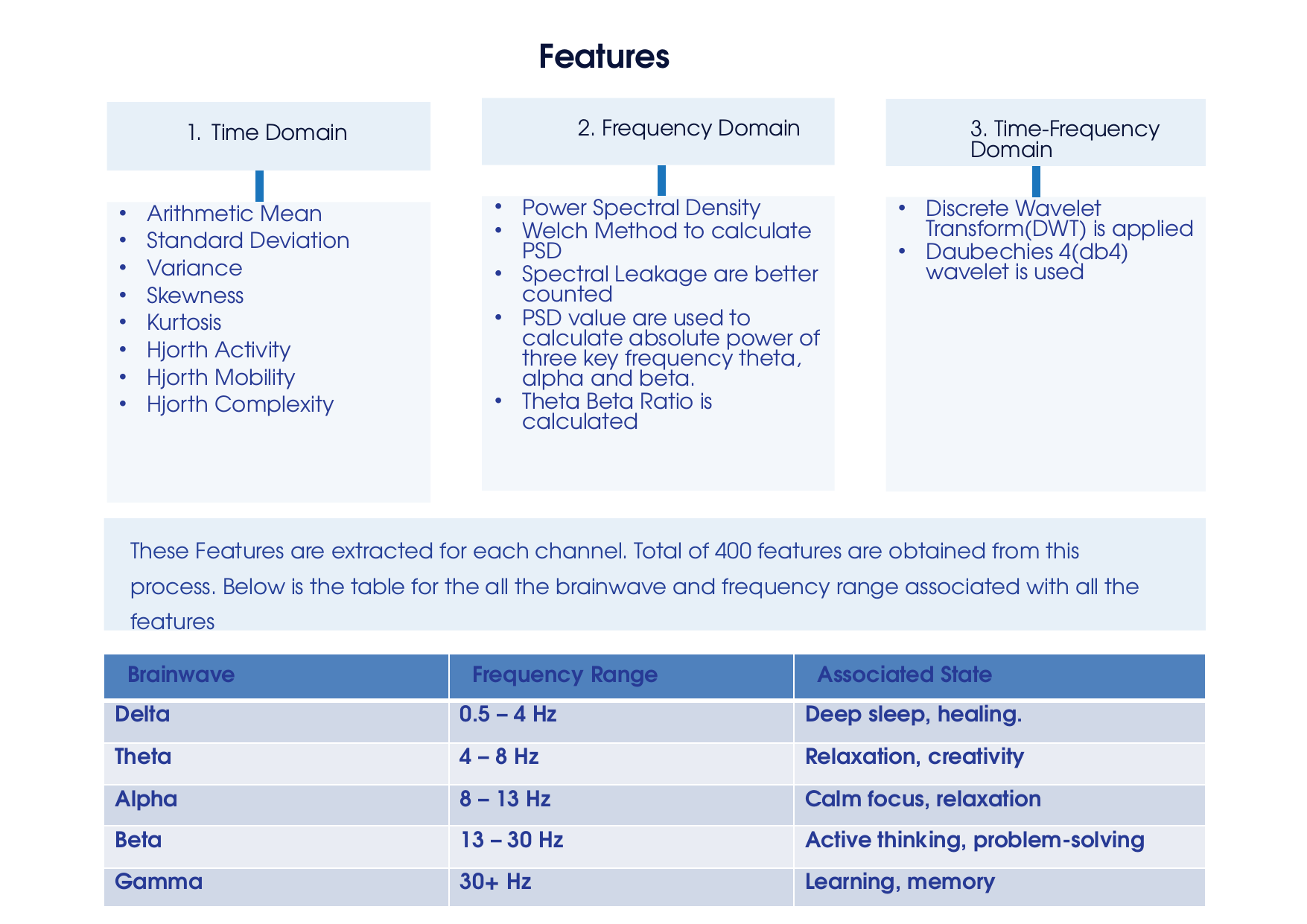

# Features
| 2. Frequency Domain |  |
| --- | --- |
|  |  |
| Power Spectral Density Welch Method to calculate PSD Spectral Leakage are better counted PSD value are used to calculate absolute power of three key frequency theta, alpha and beta. Theta Beta Ratio is calculated |  |
| 3. Time-Frequency Domain |  |
| --- | --- |
|  |  |
| Discrete Wavelet Transform(DWT) is applied Daubechies 4(db4) wavelet is used |  |
| 1. Time Domain |  |
| --- | --- |
|  |  |
| Arithmetic Mean Standard Deviation Variance Skewness Kurtosis Hjorth Activity Hjorth Mobility Hjorth Complexity |  |

These Features are extracted for each channel. Total of 400 features are obtained from this process. Below is the table for the all the brainwave and frequency range associated with all the features
| Brainwave | Frequency Range | Associated State |
| --- | --- | --- |
| Delta | 0.5 – 4 Hz | Deep sleep, healing. |
| Theta | 4 – 8 Hz | Relaxation, creativity |
| Alpha | 8 – 13 Hz | Calm focus, relaxation |
| Beta | 13 – 30 Hz | Active thinking, problem-solving |
| Gamma | 30+ Hz | Learning, memory |